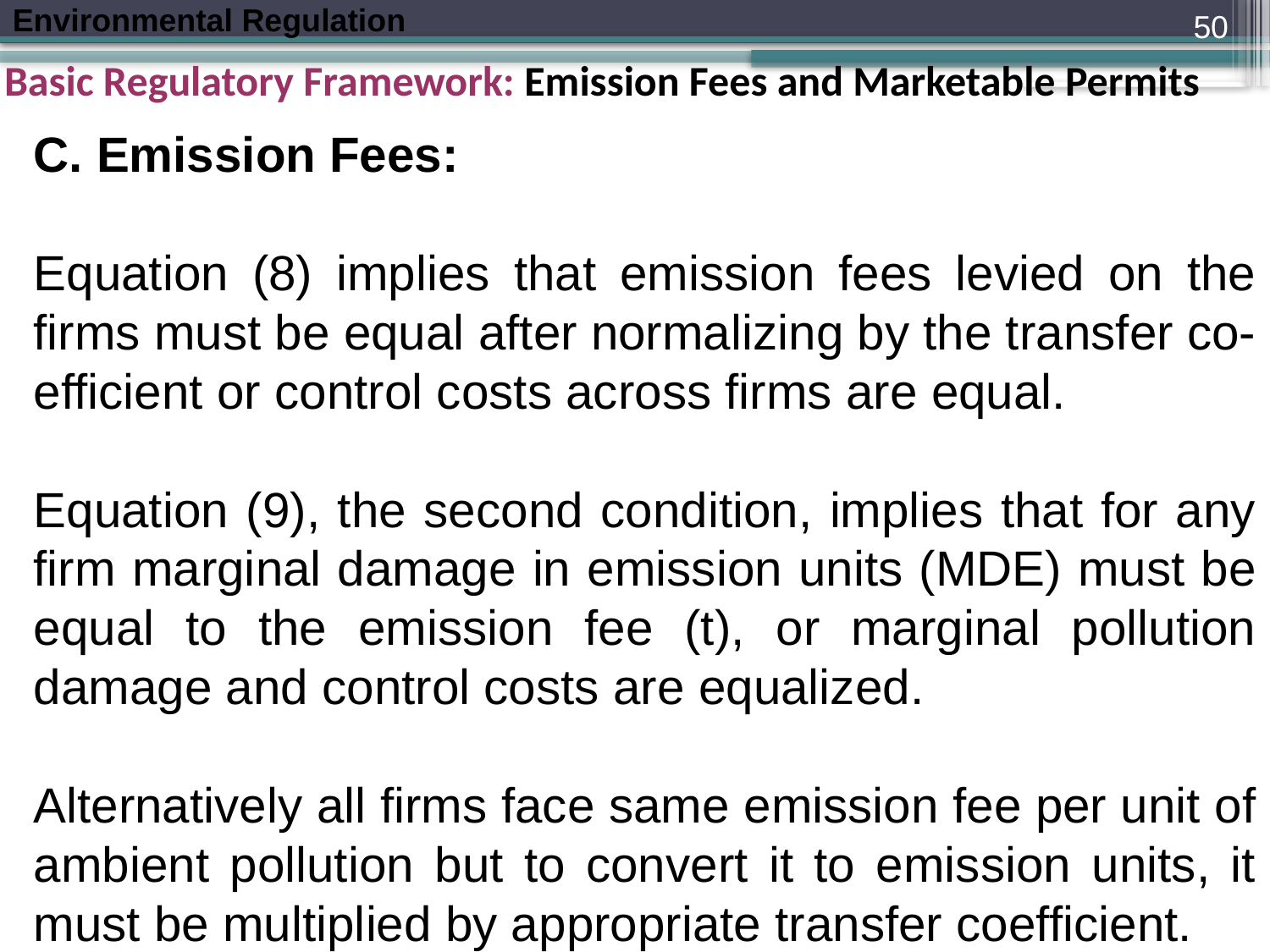

50
Basic Regulatory Framework: Emission Fees and Marketable Permits
C. Emission Fees:

Equation (8) implies that emission fees levied on the firms must be equal after normalizing by the transfer co-efficient or control costs across firms are equal.

Equation (9), the second condition, implies that for any firm marginal damage in emission units (MDE) must be equal to the emission fee (t), or marginal pollution damage and control costs are equalized.

Alternatively all firms face same emission fee per unit of ambient pollution but to convert it to emission units, it must be multiplied by appropriate transfer coefficient.